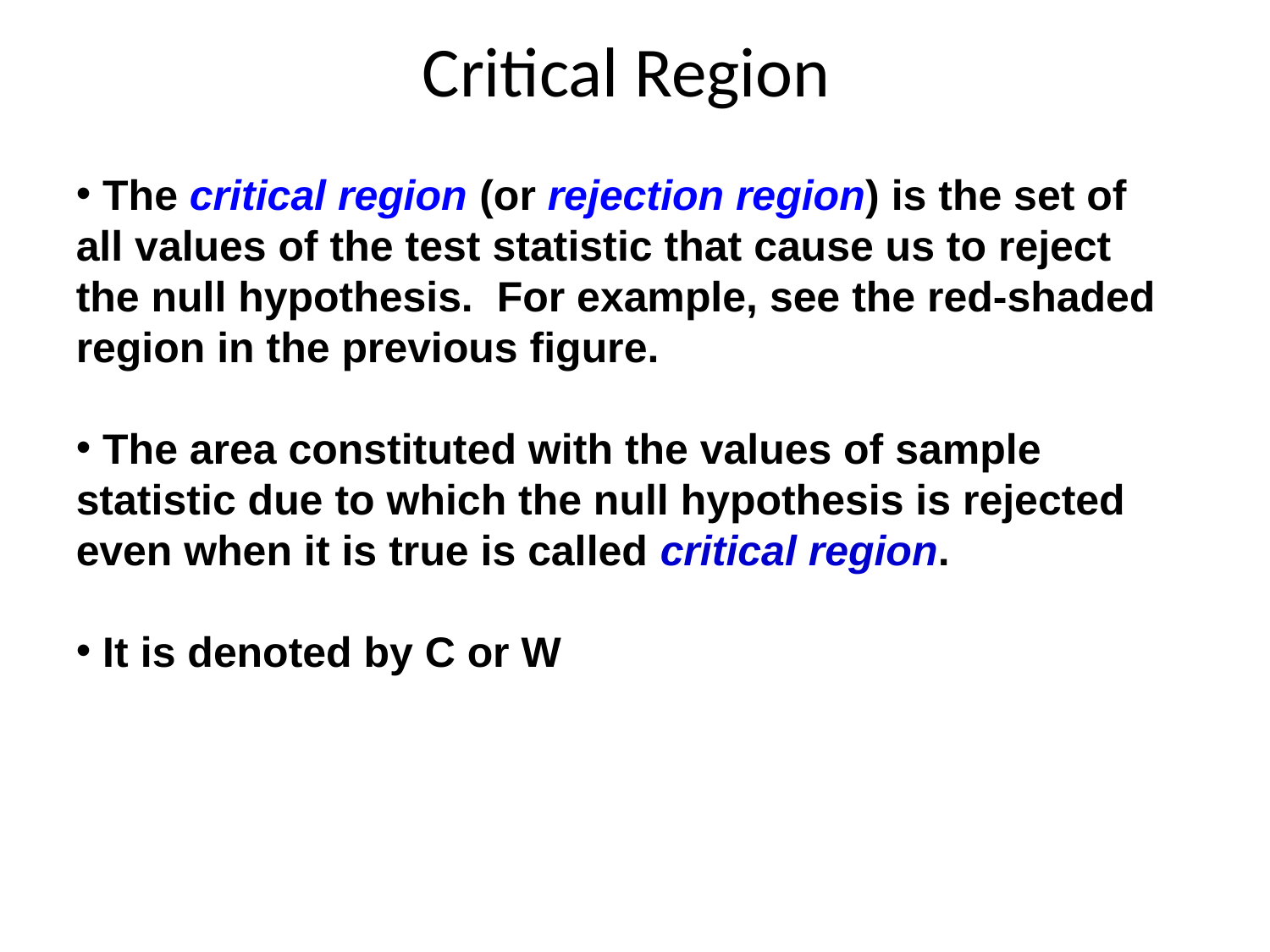

# Critical Region
 The critical region (or rejection region) is the set of all values of the test statistic that cause us to reject the null hypothesis.  For example, see the red-shaded region in the previous figure.

 The area constituted with the values of sample statistic due to which the null hypothesis is rejected even when it is true is called critical region.

 It is denoted by C or W